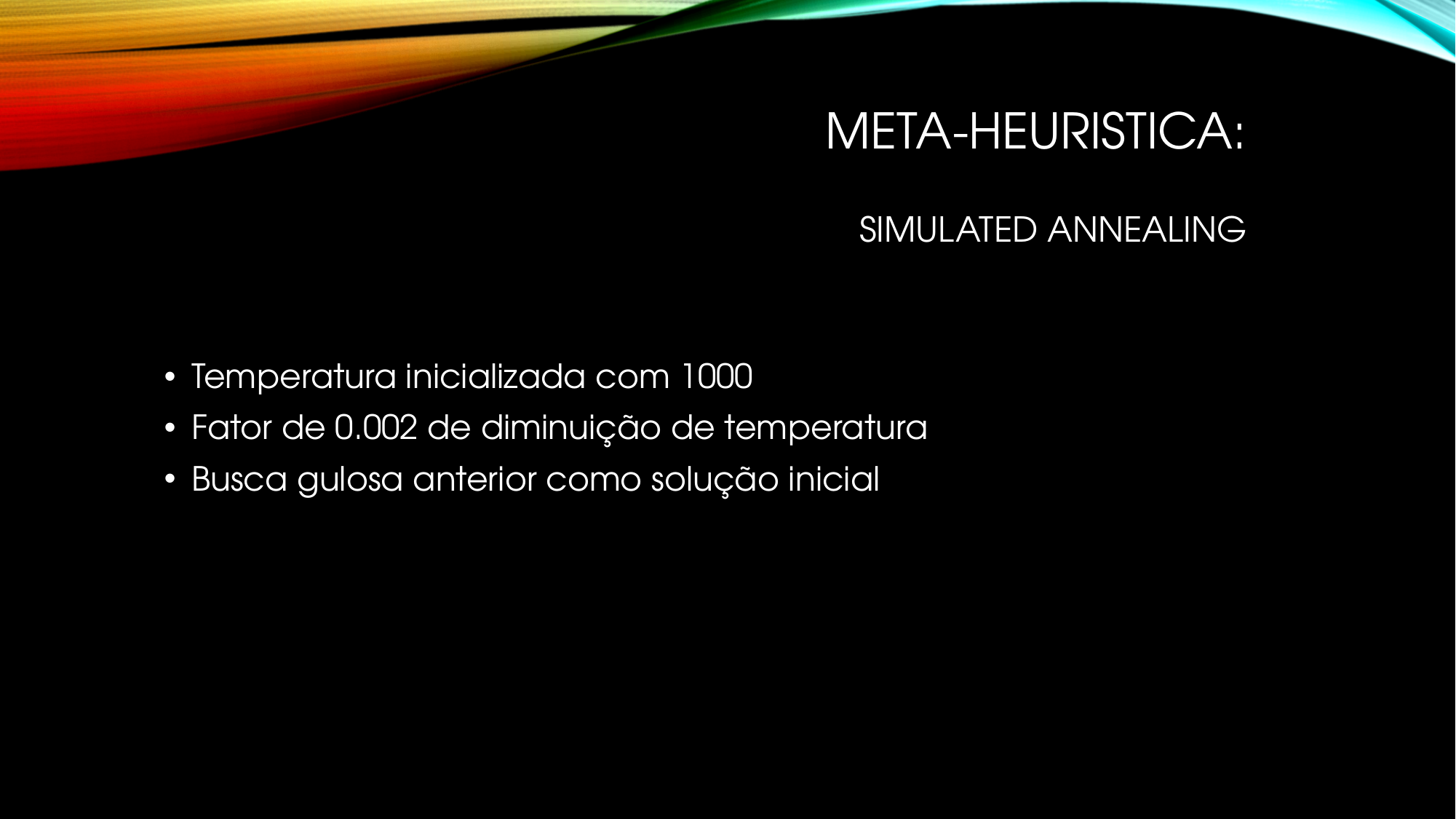

# Meta-heuristica: Simulated annealing
Temperatura inicializada com 1000
Fator de 0.002 de diminuição de temperatura
Busca gulosa anterior como solução inicial